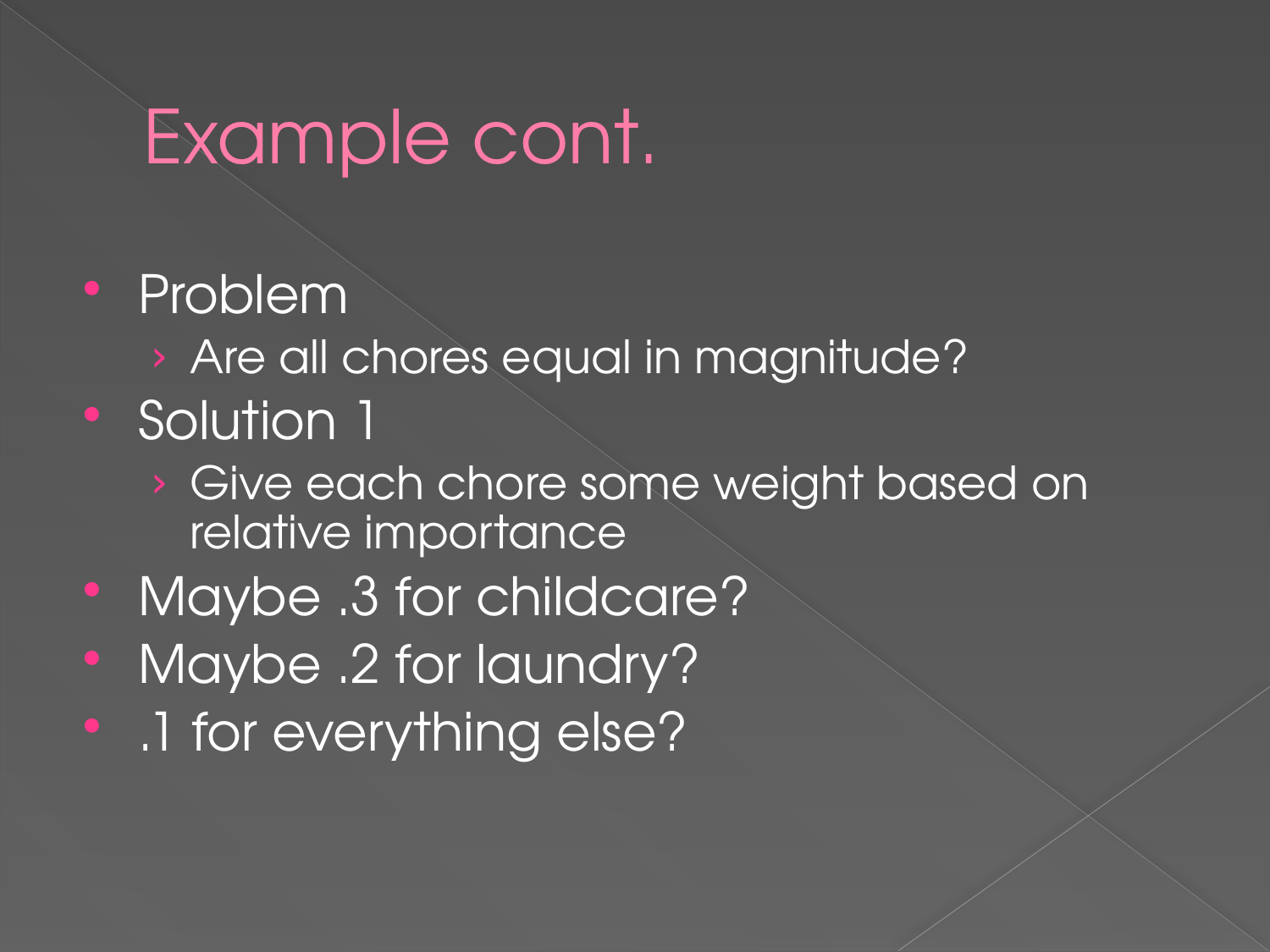

# Example cont.
Problem
Are all chores equal in magnitude?
Solution 1
Give each chore some weight based on relative importance
Maybe .3 for childcare?
Maybe .2 for laundry?
.1 for everything else?